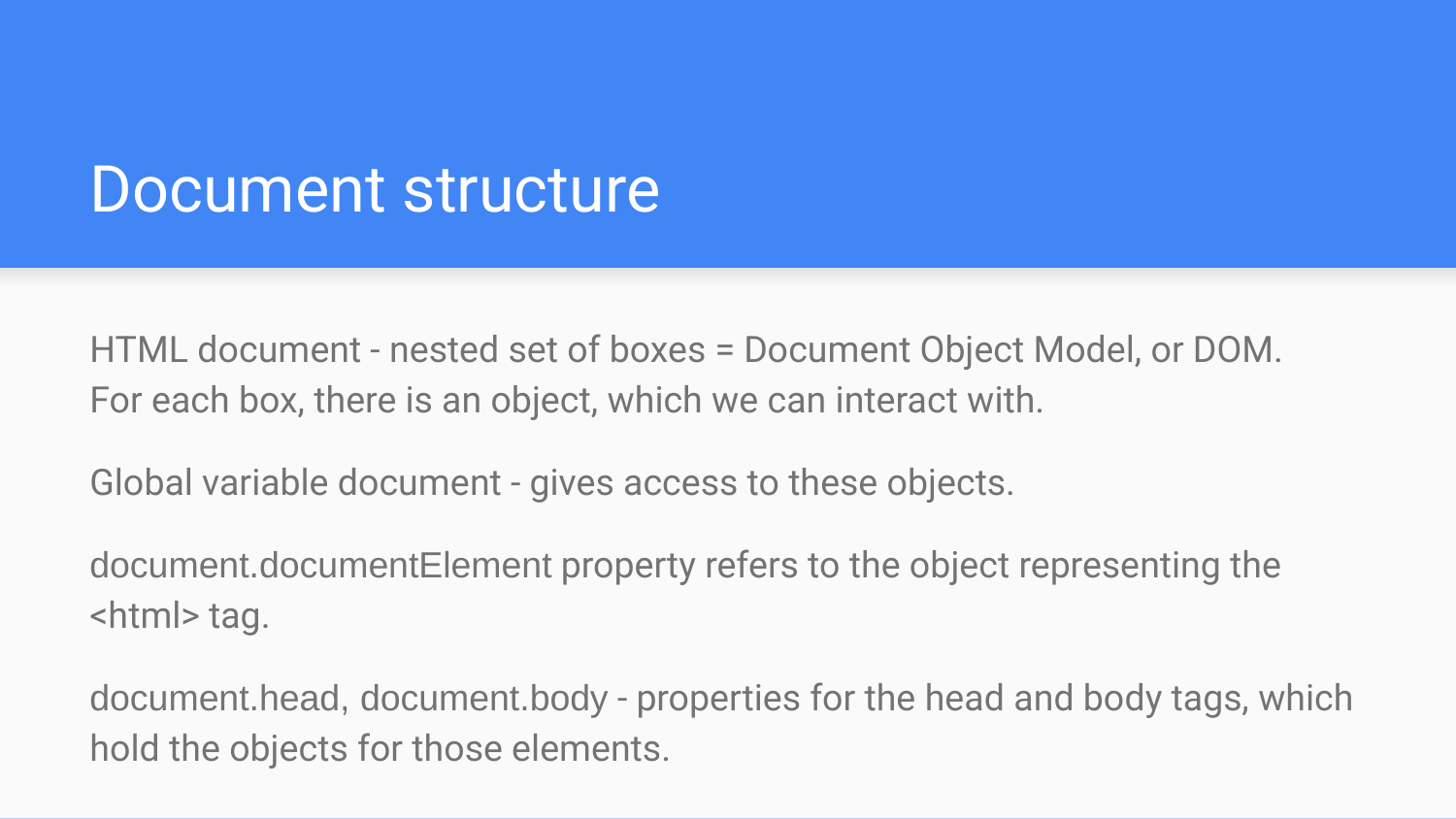

# Document structure
HTML document - nested set of boxes = Document Object Model, or DOM.
For each box, there is an object, which we can interact with.
Global variable document - gives access to these objects.
document.documentElement property refers to the object representing the <html> tag.
document.head, document.body - properties for the head and body tags, which hold the objects for those elements.